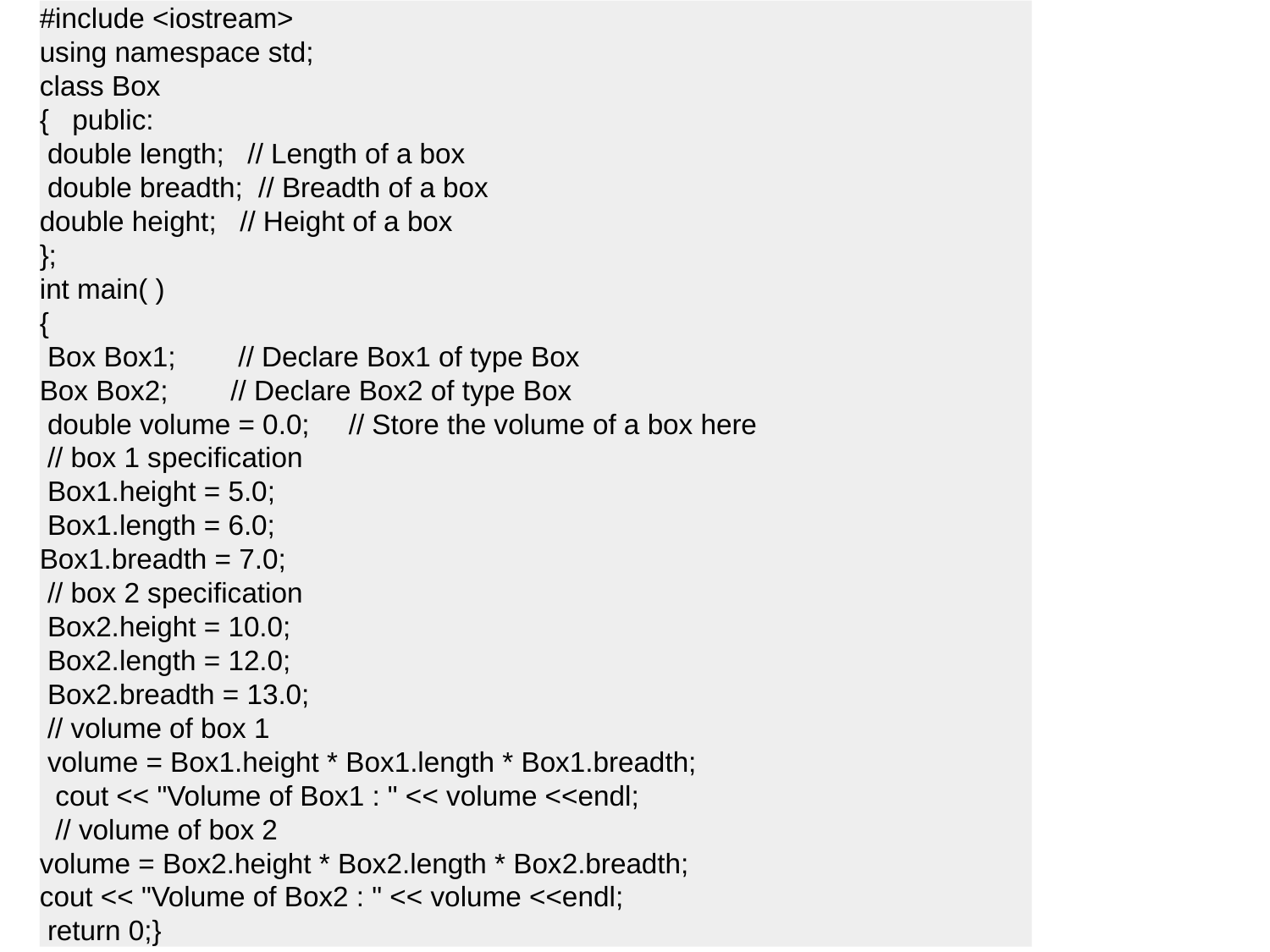

#include <iostream>
using namespace std;
class Box
{   public:
 double length;   // Length of a box
 double breadth;  // Breadth of a box
double height;   // Height of a box
};
int main( )
{
 Box Box1;        // Declare Box1 of type Box
Box Box2;        // Declare Box2 of type Box
 double volume = 0.0;     // Store the volume of a box here
 // box 1 specification
 Box1.height = 5.0;
 Box1.length = 6.0;
Box1.breadth = 7.0;
 // box 2 specification
 Box2.height = 10.0;
 Box2.length = 12.0;
 Box2.breadth = 13.0;
 // volume of box 1
 volume = Box1.height * Box1.length * Box1.breadth;
  cout << "Volume of Box1 : " << volume <<endl;
  // volume of box 2
volume = Box2.height * Box2.length * Box2.breadth;
cout << "Volume of Box2 : " << volume <<endl;
 return 0;}